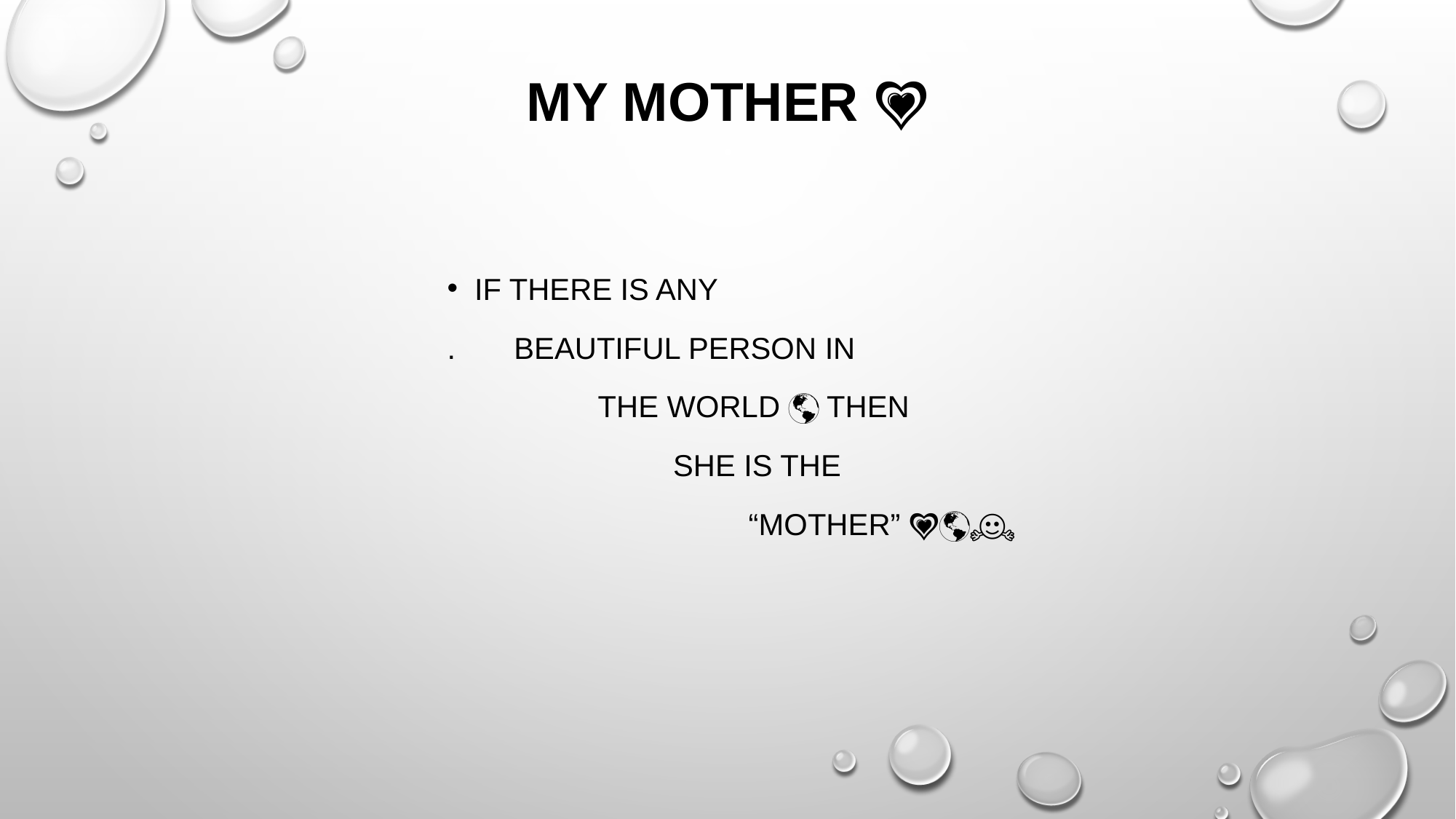

# My mother 💗
IF THERE IS ANY
.       BEAUTIFUL PERSON IN
                  THE WORLD 🌎 THEN
                           SHE IS THE
                                    “MOTHER” 💗🌎🤗